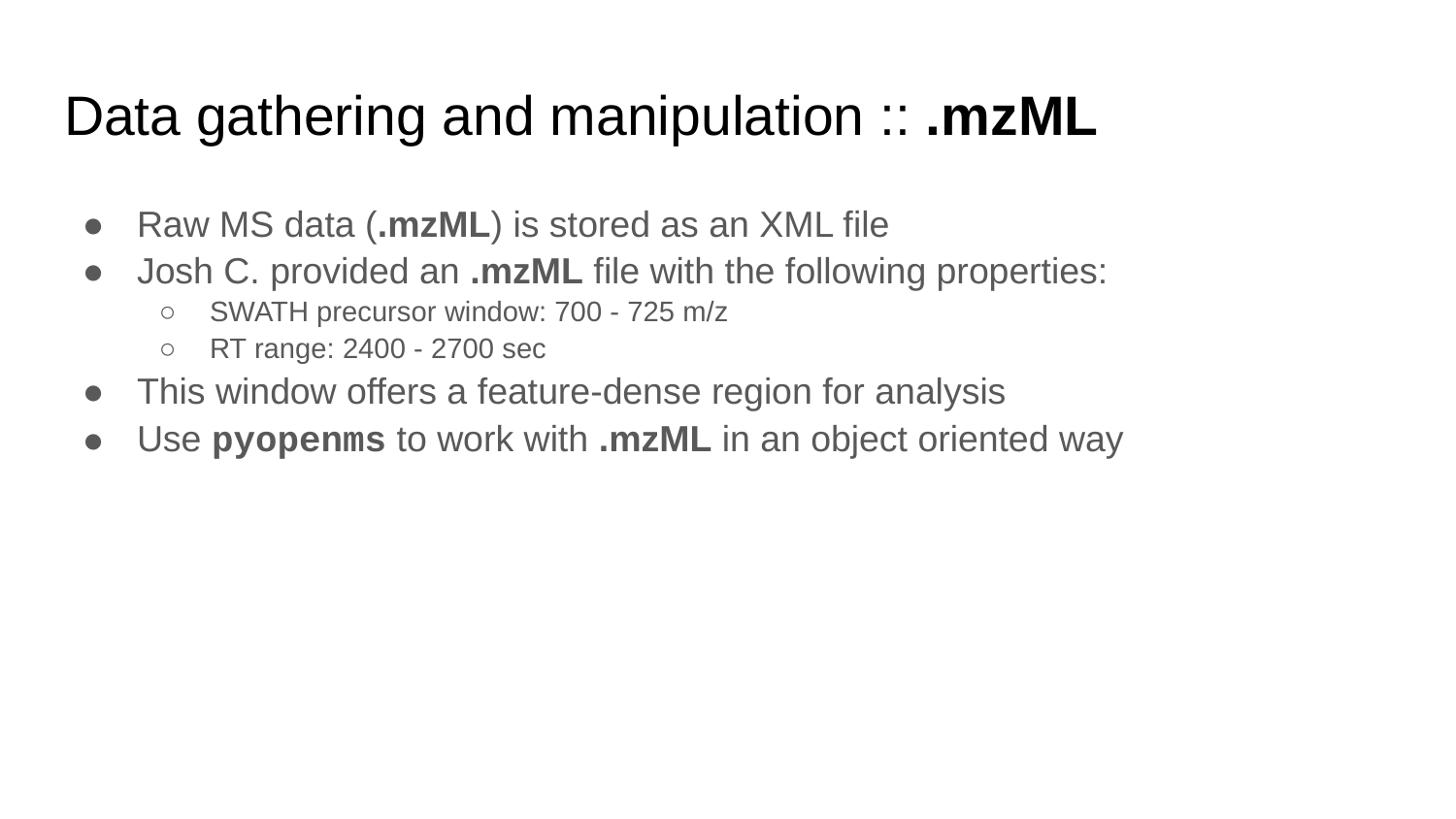

# Data gathering and manipulation :: .mzML
Raw MS data (.mzML) is stored as an XML file
Josh C. provided an .mzML file with the following properties:
SWATH precursor window: 700 - 725 m/z
RT range: 2400 - 2700 sec
This window offers a feature-dense region for analysis
Use pyopenms to work with .mzML in an object oriented way